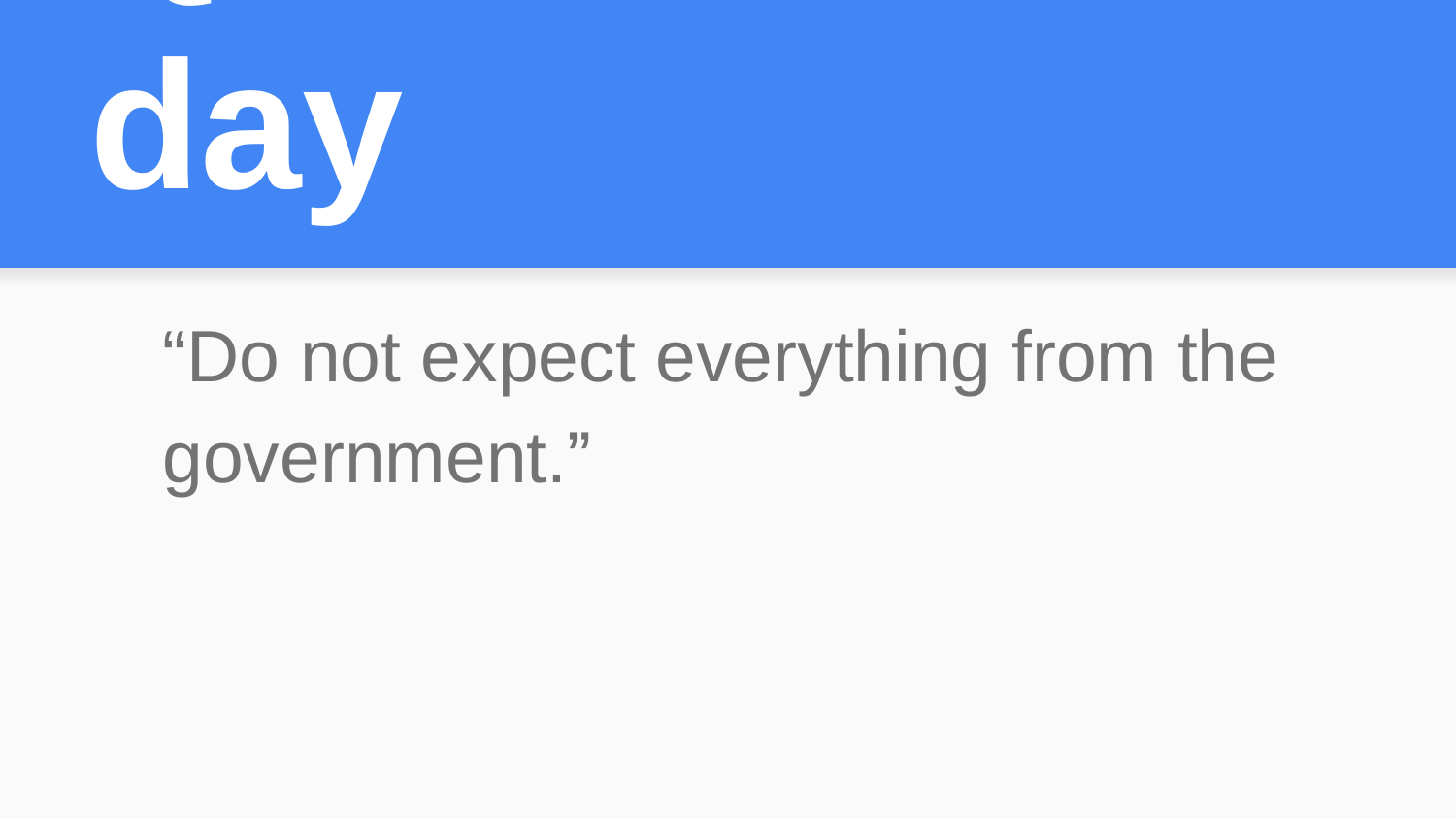

# Quote of the day
“Do not expect everything from the government.”